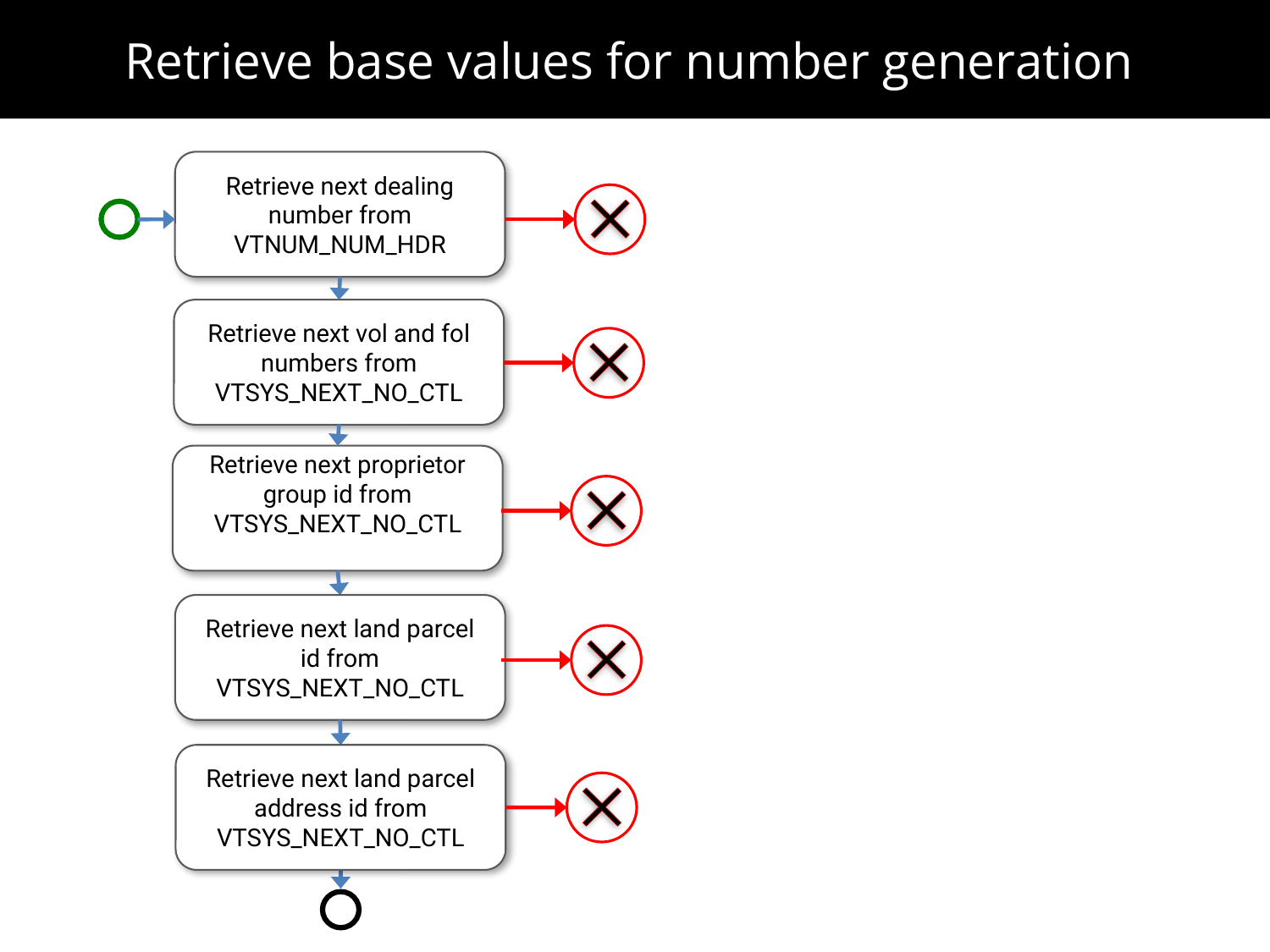

Retrieve base values for number generation
Retrieve next dealing number from VTNUM_NUM_HDR

Retrieve next vol and fol numbers from VTSYS_NEXT_NO_CTL

Retrieve next proprietor group id from VTSYS_NEXT_NO_CTL

Retrieve next land parcel id from VTSYS_NEXT_NO_CTL

Retrieve next land parcel address id from VTSYS_NEXT_NO_CTL